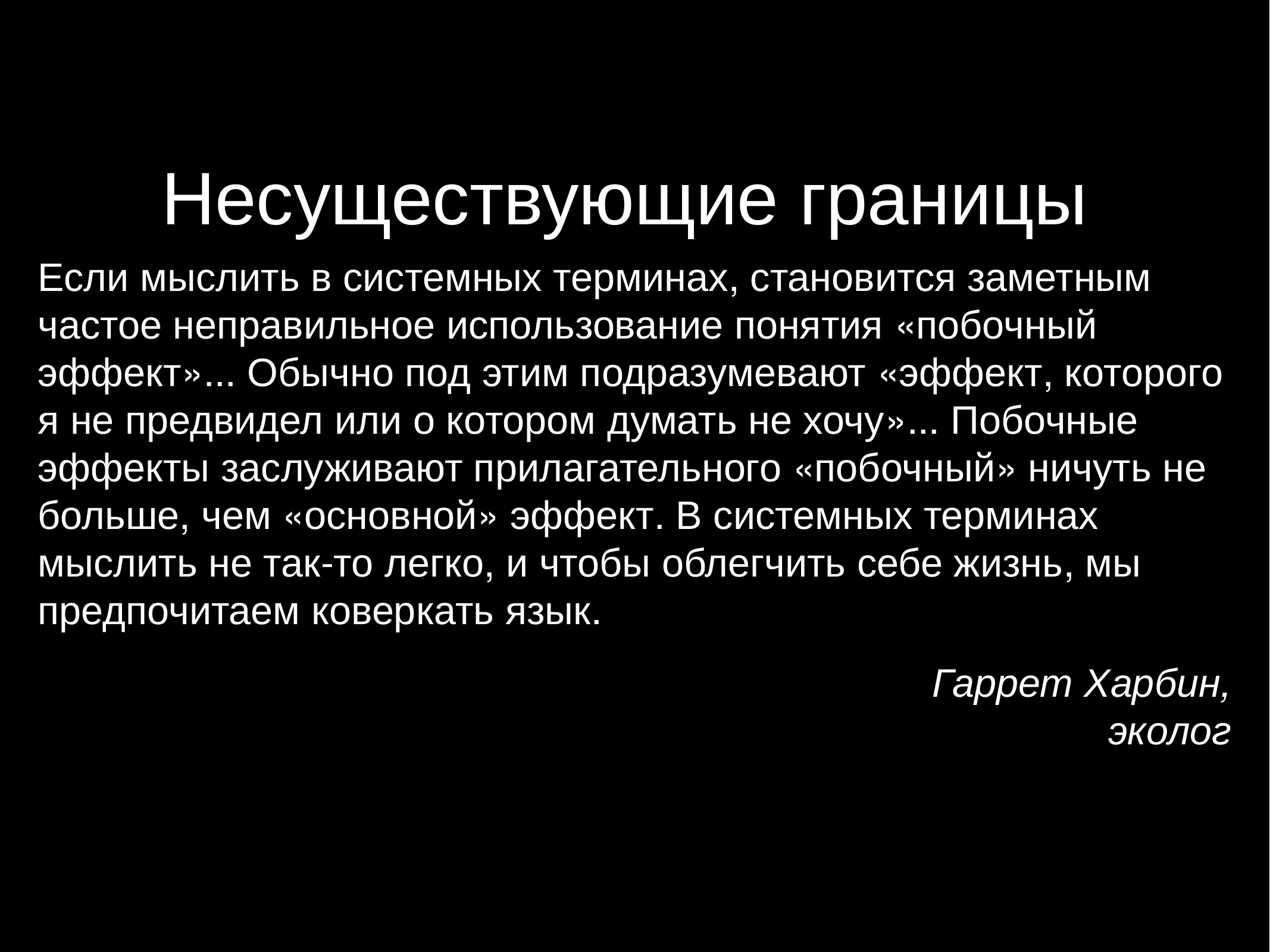

18
Несуществующие границы
Если мыслить в системных терминах, становится заметным частое неправильное использование понятия «побочный эффект»... Обычно под этим подразумевают «эффект, которого я не предвидел или о котором думать не хочу»... Побочные эффекты заслуживают прилагательного «побочный» ничуть не больше, чем «основной» эффект. В системных терминах мыслить не так-то легко, и чтобы облегчить себе жизнь, мы предпочитаем коверкать язык.
Гаррет Харбин,
эколог